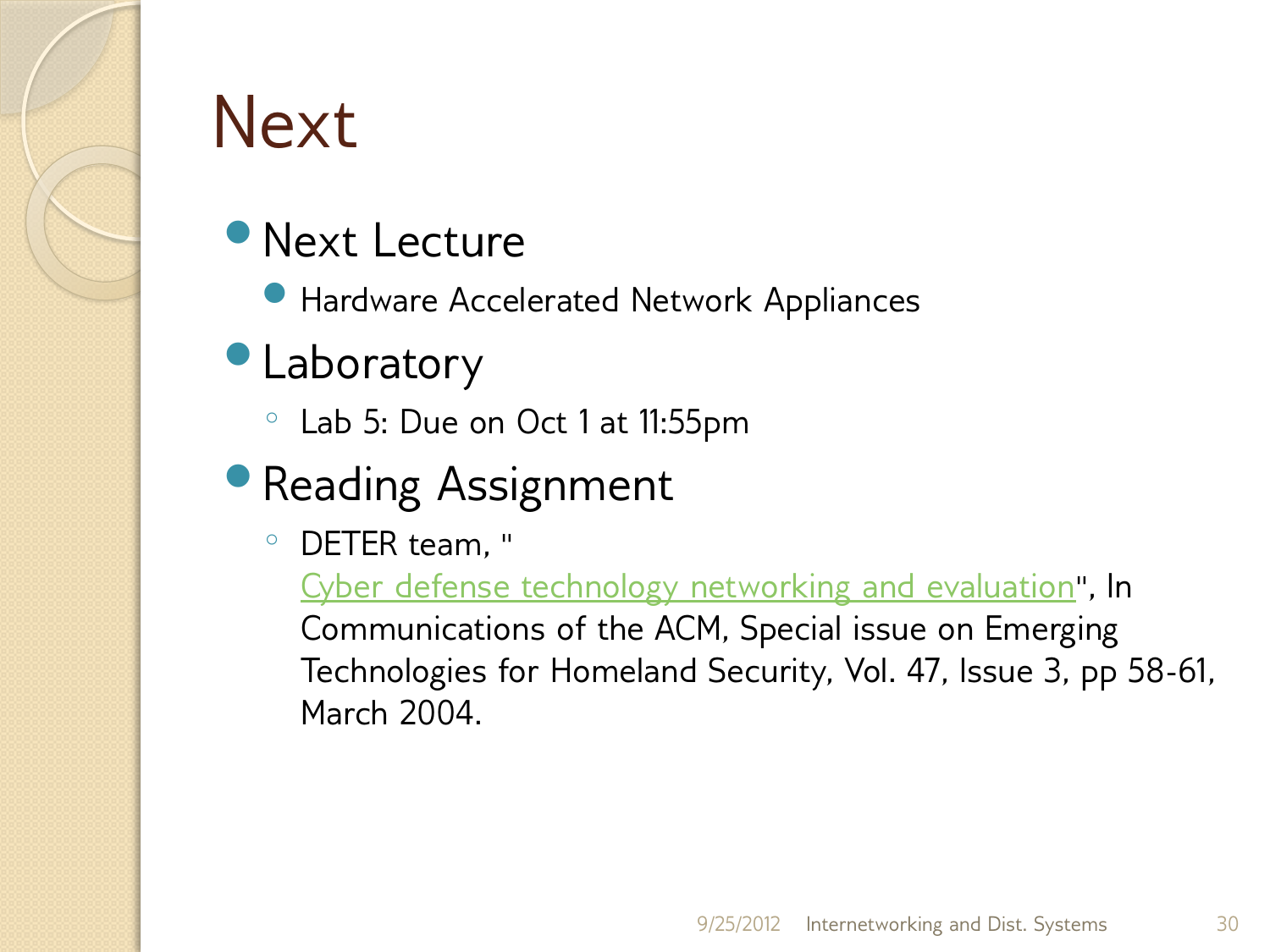

# Next
Next Lecture
Hardware Accelerated Network Appliances
Laboratory
Lab 5: Due on Oct 1 at 11:55pm
Reading Assignment
DETER team, "Cyber defense technology networking and evaluation", In Communications of the ACM, Special issue on Emerging Technologies for Homeland Security, Vol. 47, Issue 3, pp 58-61, March 2004.
9/25/2012
Internetworking and Dist. Systems
30